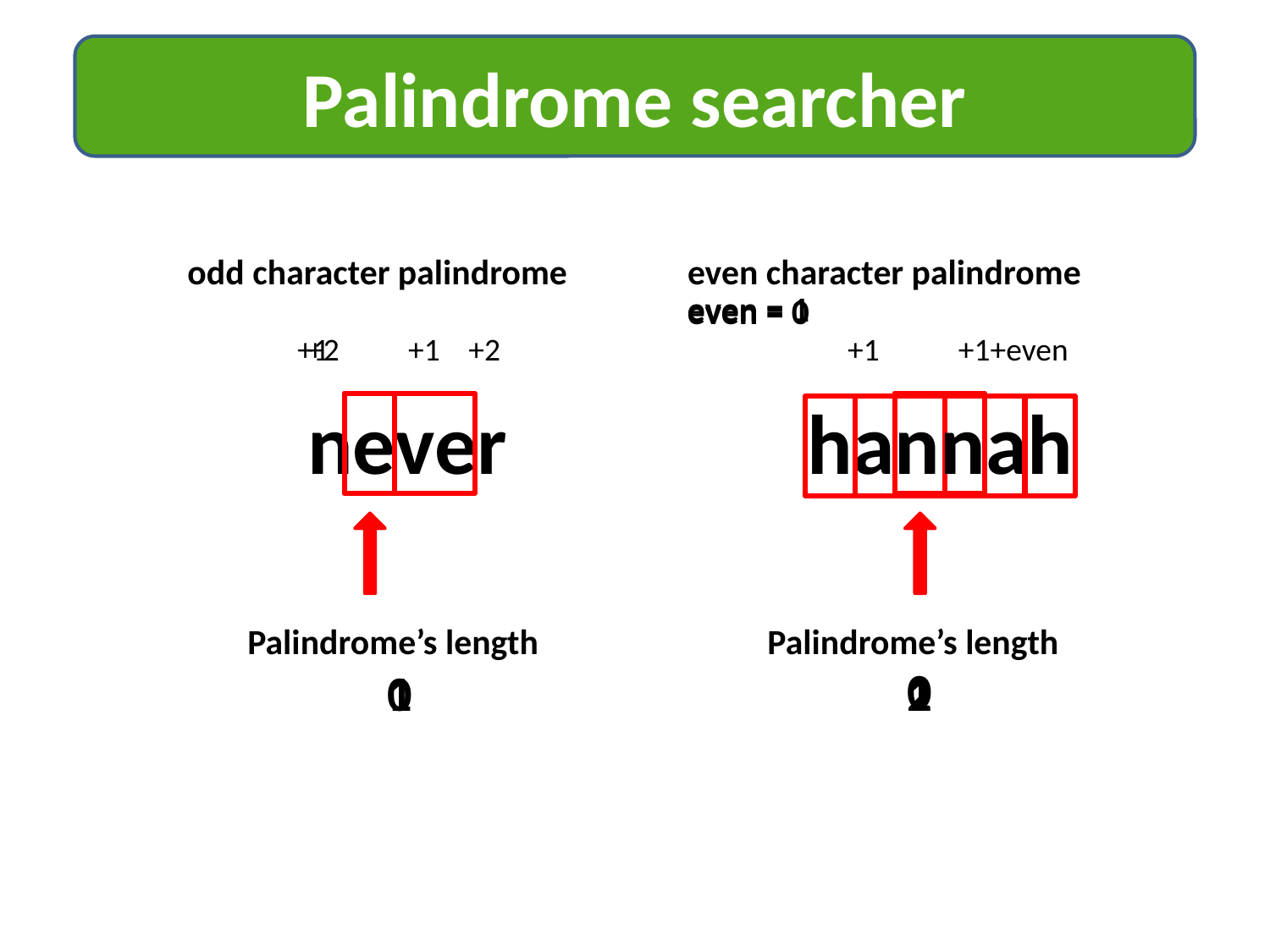

Palindrome searcher
odd character palindrome
even character palindrome
even = 1
even = 0
+1           +1
+2                  +2
+1           +1+even
never
hannah

Palindrome’s length
Palindrome’s length
0
1
0
1
2